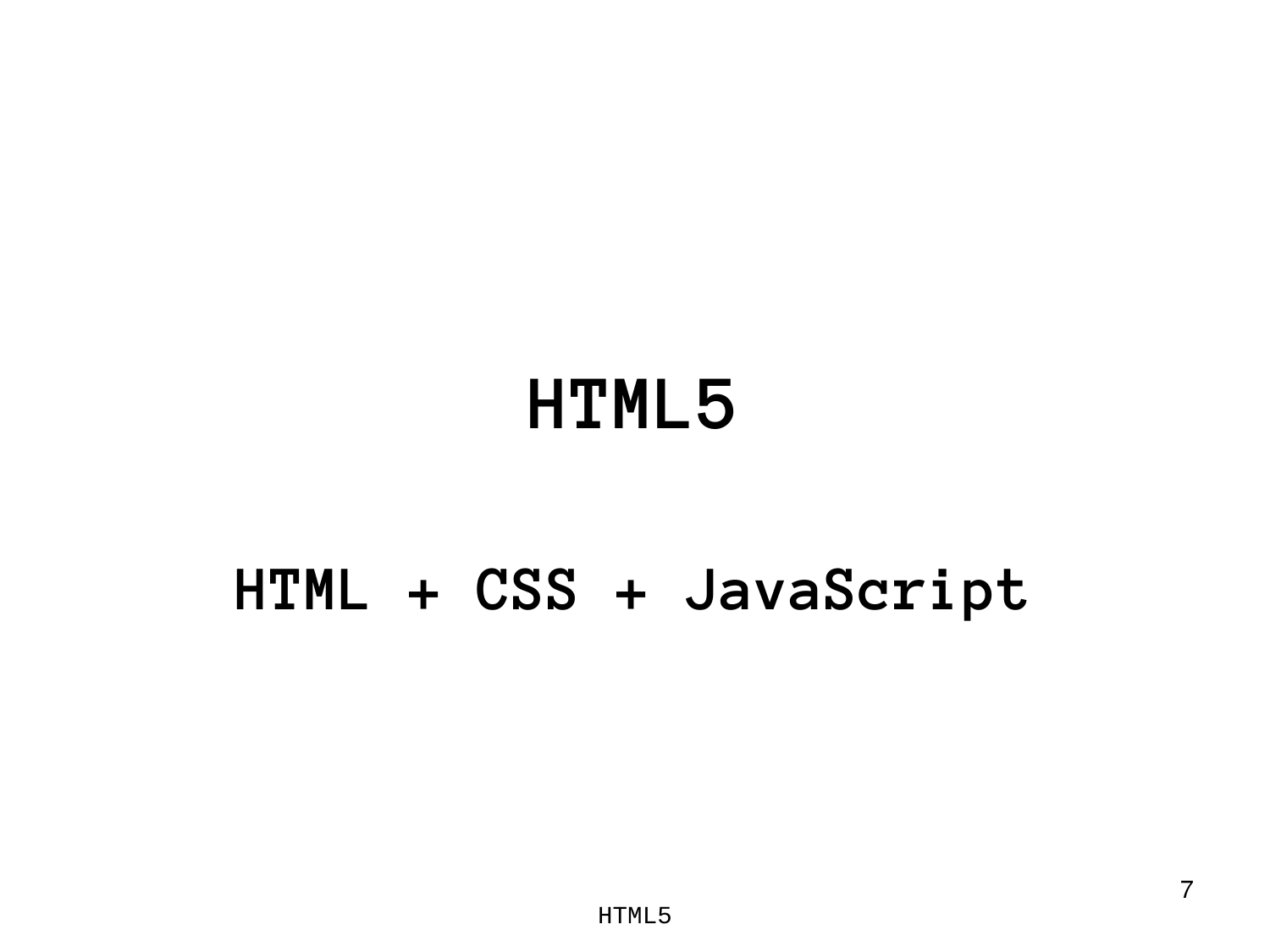

# HTML5
HTML + CSS + JavaScript
7
HTML5